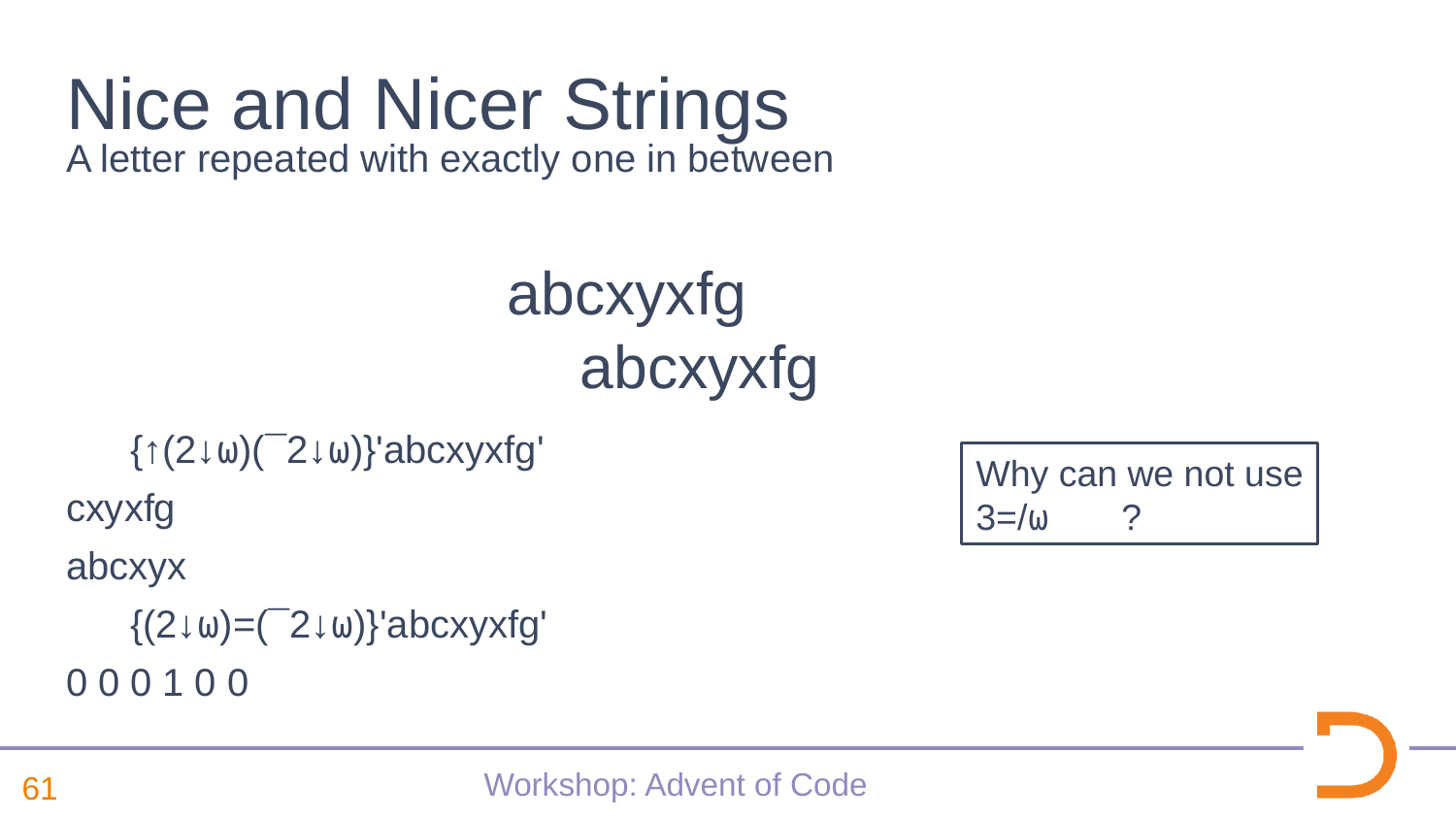

# Nice and Nicer Strings
A letter repeated with exactly one in between

      {↑(2↓⍵)(¯2↓⍵)}'abcxyxfg'
cxyxfg
abcxyx
      {(2↓⍵)=(¯2↓⍵)}'abcxyxfg'
0 0 0 1 0 0
abcxyxfg
abcxyxfg
Why can we not use
3=/⍵	?